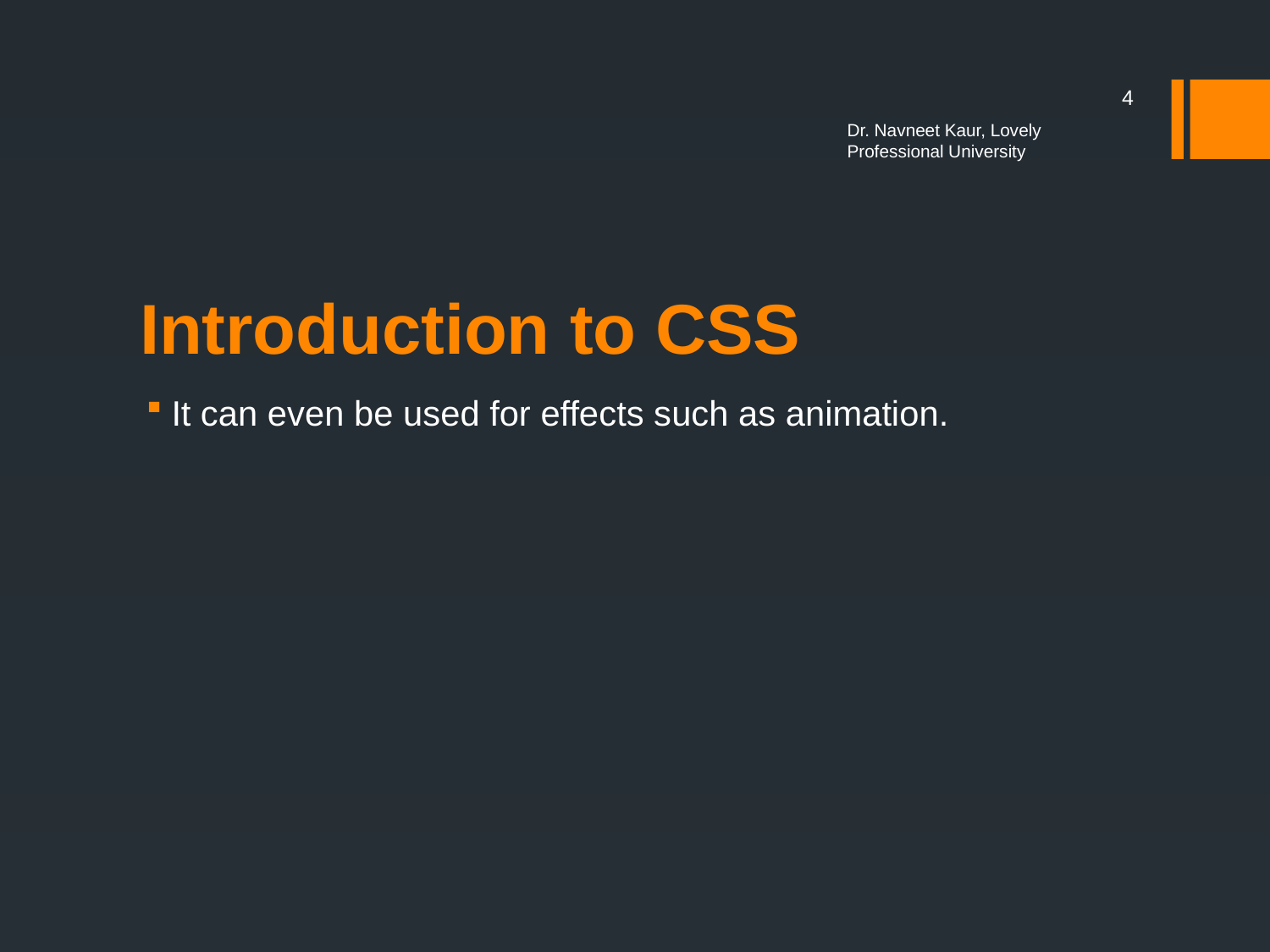

4
Dr. Navneet Kaur, Lovely Professional University
# Introduction to CSS
It can even be used for effects such as animation.